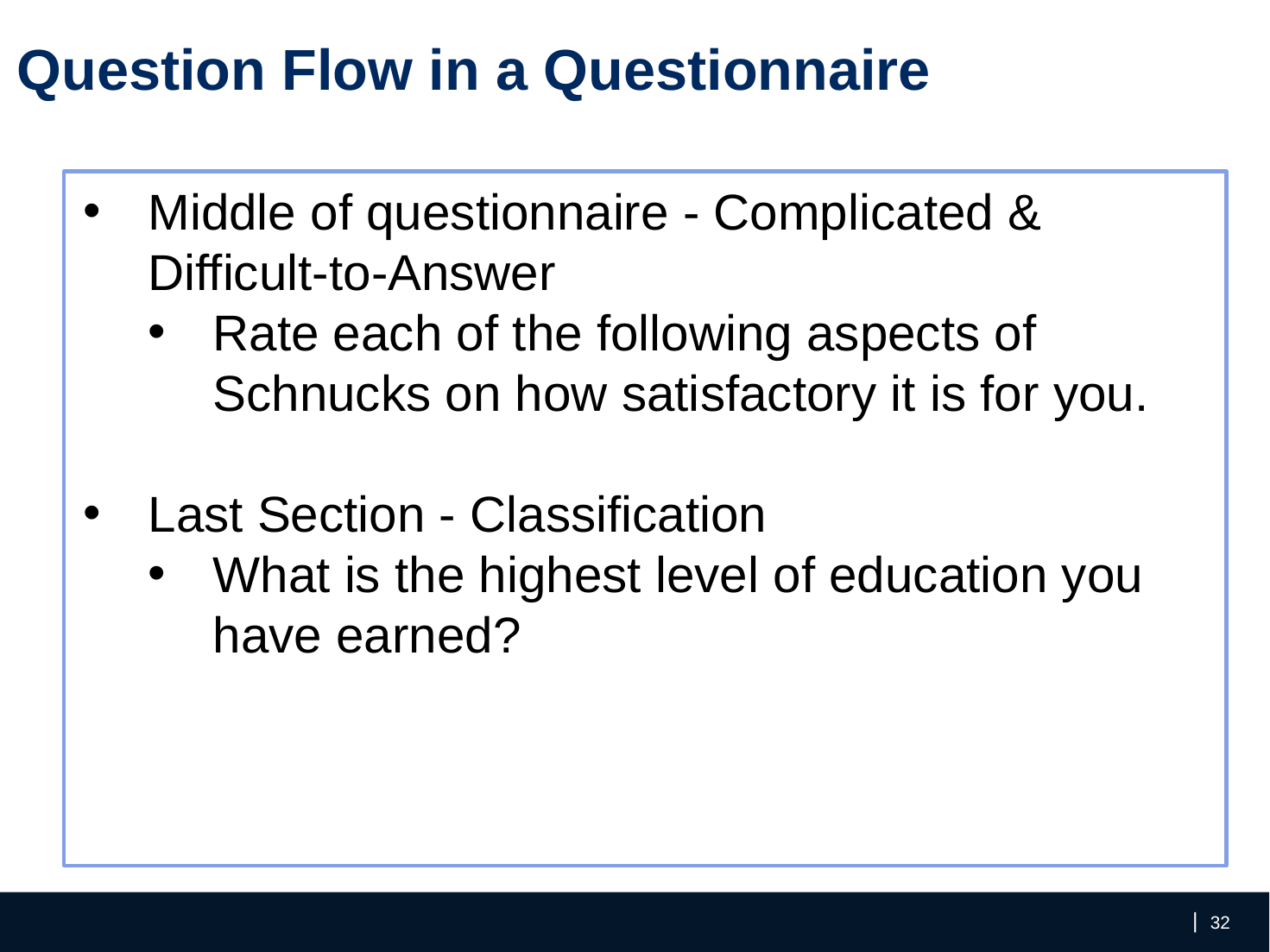

Question Flow in a Questionnaire

Middle of questionnaire - Complicated & Difficult-to-Answer
Rate each of the following aspects of Schnucks on how satisfactory it is for you.

Last Section - Classification
What is the highest level of education you have earned?

32